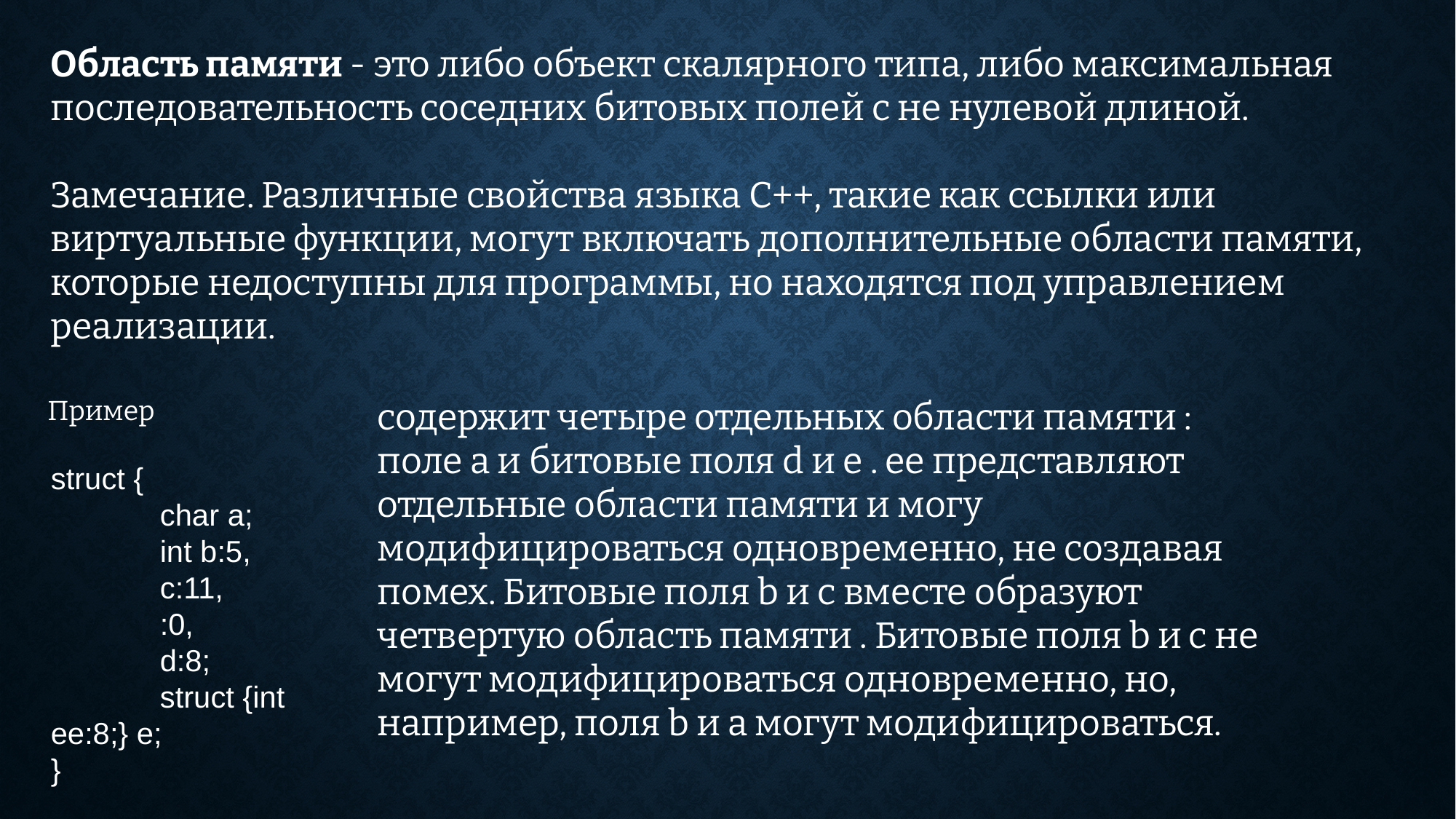

Область памяти - это либо объект скалярного типа, либо максимальная
последовательность соседних битовых полей с не нулевой длиной.

Замечание. Различные свойства языка С++, такие как ссылки или виртуальные функции, могут включать дополнительные области памяти, которые недоступны для программы, но находятся под управлением реализации.

Пример
содержит четыре отдельных области памяти : поле а и битовые поля d и е . ее представляют отдельные области памяти и могу модифицироваться одновременно, не создавая помех. Битовые поля b и с вместе образуют четвертую область памяти . Битовые поля b и c не могут модифицироваться одновременно, но, например, поля b и a могут модифицироваться.
struct {
	char а;
	int b:5,
	c:11,
	:0,
	d:8;
	struct {int ее:8;} е;
}